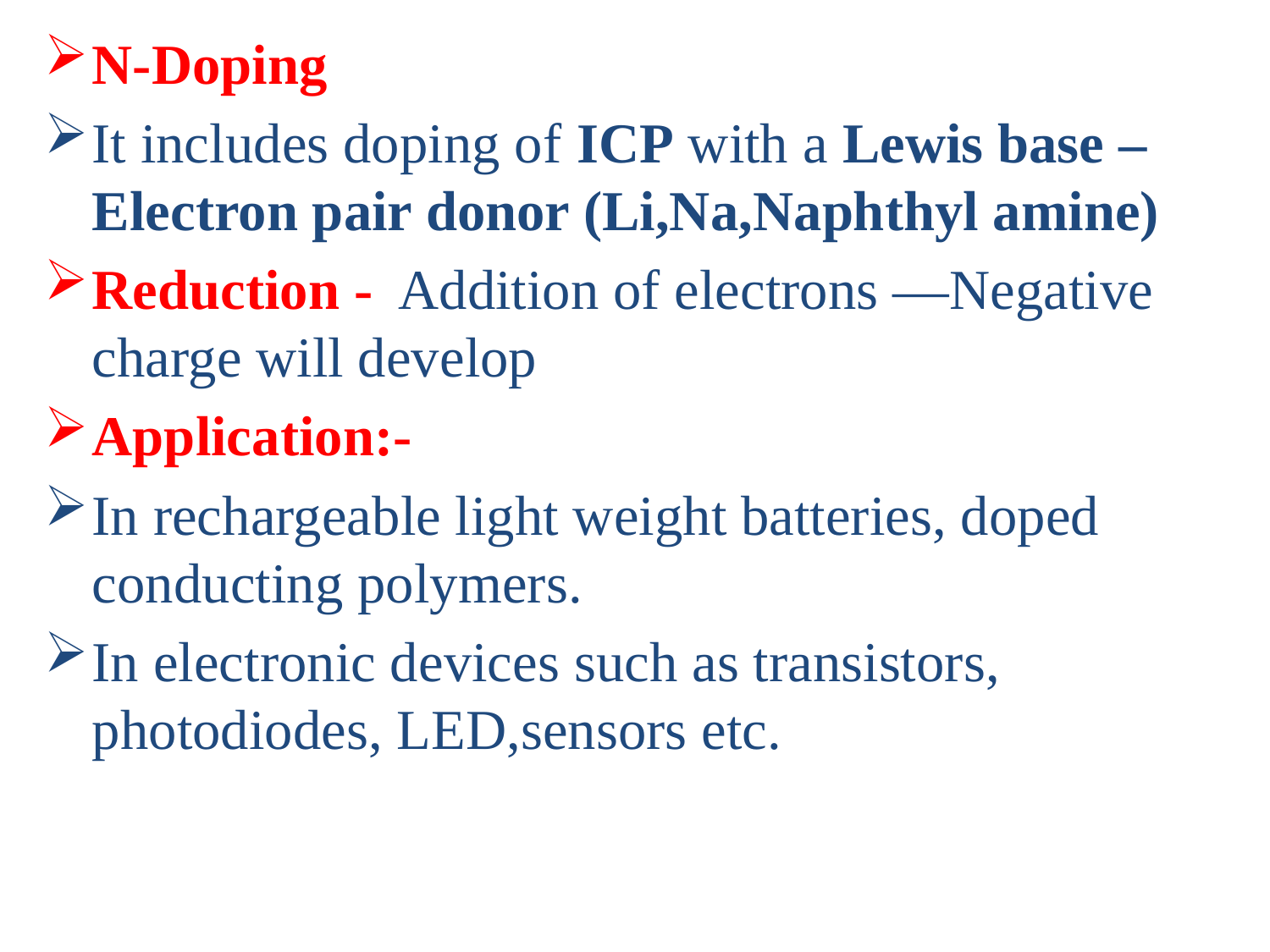

N-Doping
It includes doping of ICP with a Lewis base – Electron pair donor (Li,Na,Naphthyl amine)
Reduction -  Addition of electrons —Negative charge will develop
Application:-
In rechargeable light weight batteries, doped conducting polymers.
In electronic devices such as transistors, photodiodes, LED,sensors etc.